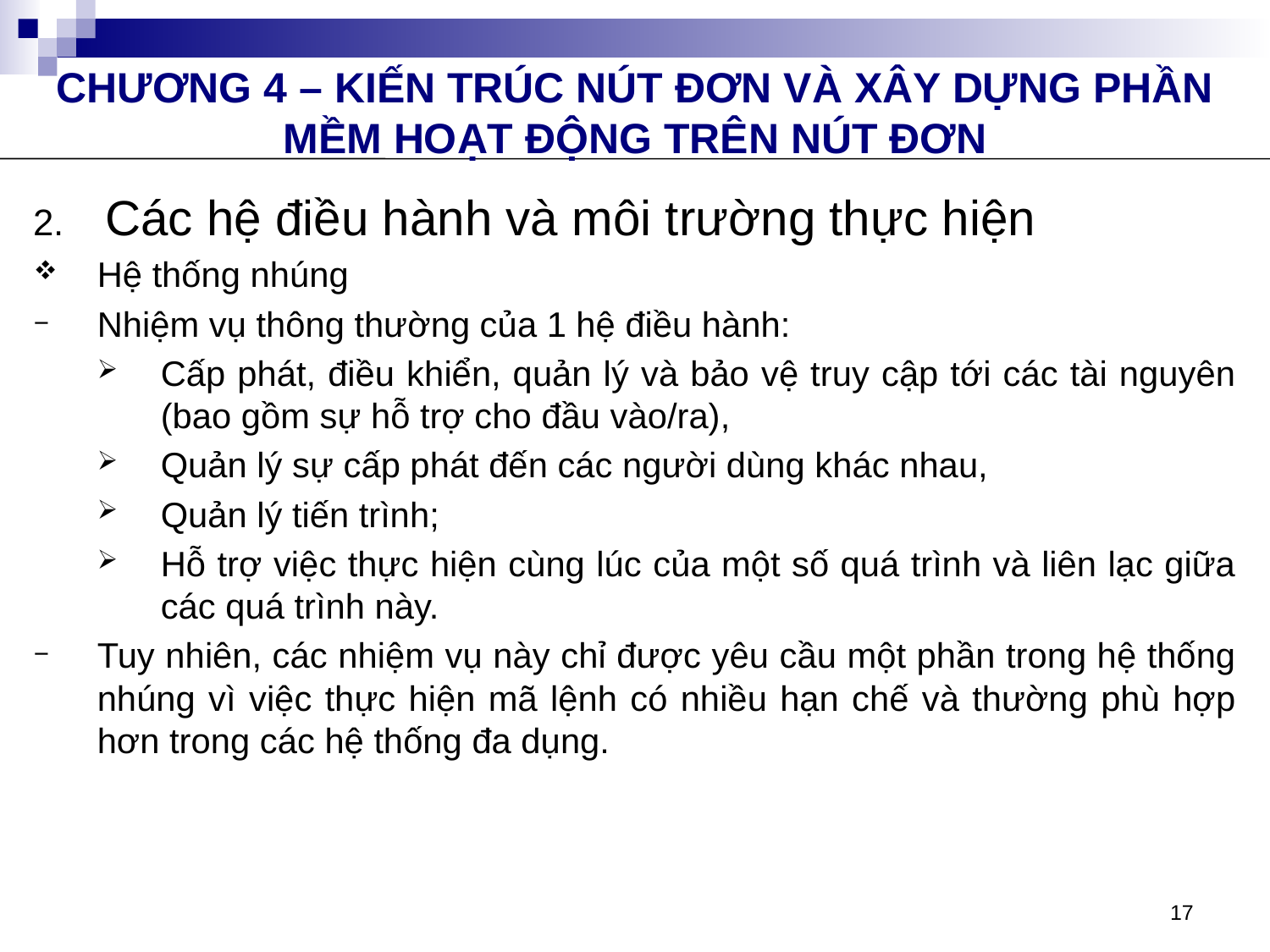

CHƯƠNG 4 – KIẾN TRÚC NÚT ĐƠN VÀ XÂY DỰNG PHẦN MỀM HOẠT ĐỘNG TRÊN NÚT ĐƠN

Các hệ điều hành và môi trường thực hiện
Hệ thống nhúng
Nhiệm vụ thông thường của 1 hệ điều hành:
Cấp phát, điều khiển, quản lý và bảo vệ truy cập tới các tài nguyên (bao gồm sự hỗ trợ cho đầu vào/ra),
Quản lý sự cấp phát đến các người dùng khác nhau,
Quản lý tiến trình;
Hỗ trợ việc thực hiện cùng lúc của một số quá trình và liên lạc giữa các quá trình này.
Tuy nhiên, các nhiệm vụ này chỉ được yêu cầu một phần trong hệ thống nhúng vì việc thực hiện mã lệnh có nhiều hạn chế và thường phù hợp hơn trong các hệ thống đa dụng.

17